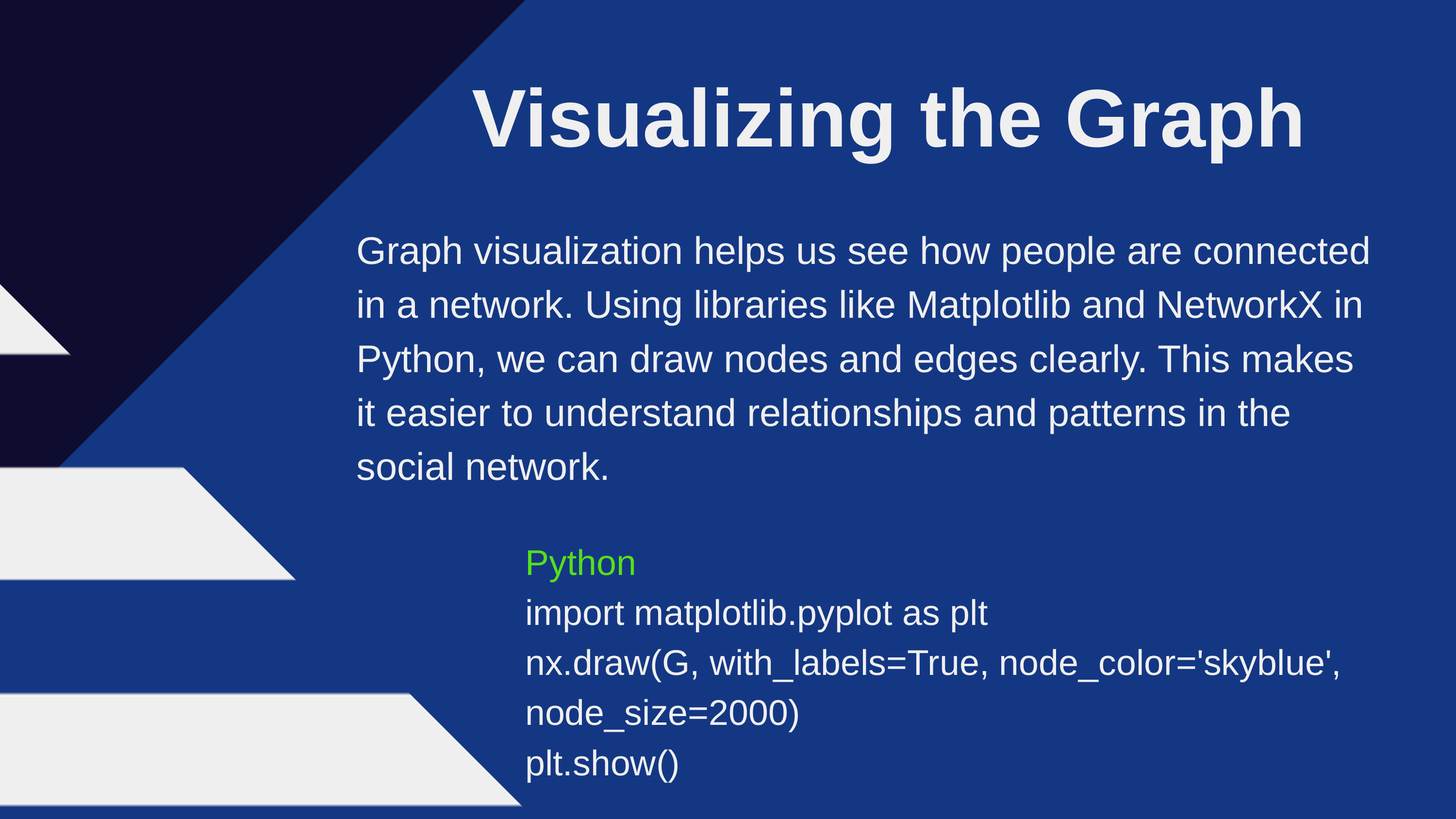

Visualizing the Graph

Graph visualization helps us see how people are connected in a network. Using libraries like Matplotlib and NetworkX in Python, we can draw nodes and edges clearly. This makes it easier to understand relationships and patterns in the social network.

Python
import matplotlib.pyplot as plt
nx.draw(G, with_labels=True, node_color='skyblue', node_size=2000)
plt.show()